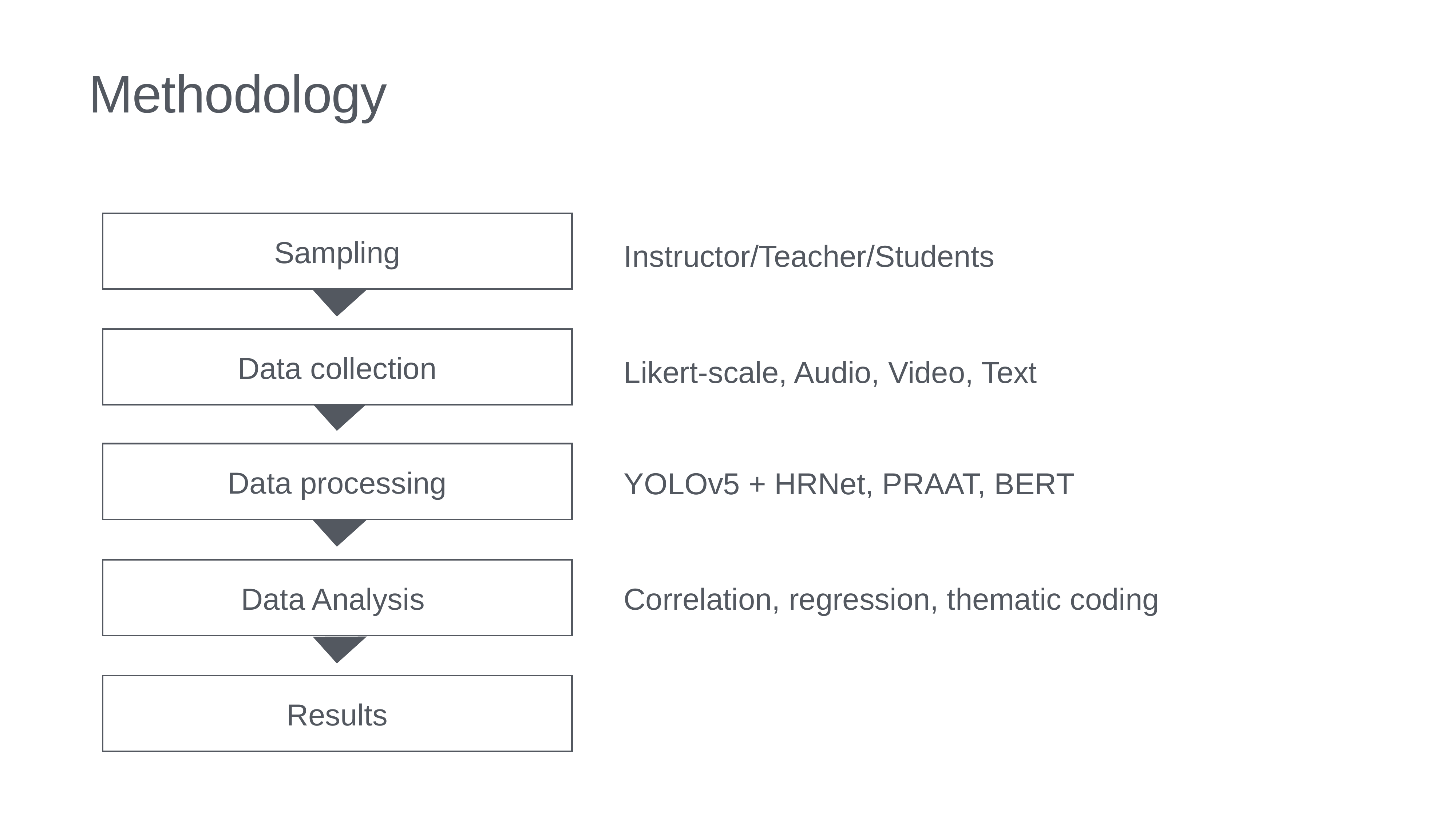

Methodology
Sampling
Instructor/Teacher/Students

Data collection
Likert-scale, Audio, Video, Text

Data processing
YOLOv5 + HRNet, PRAAT, BERT

Data Analysis
Correlation, regression, thematic coding

Results
5